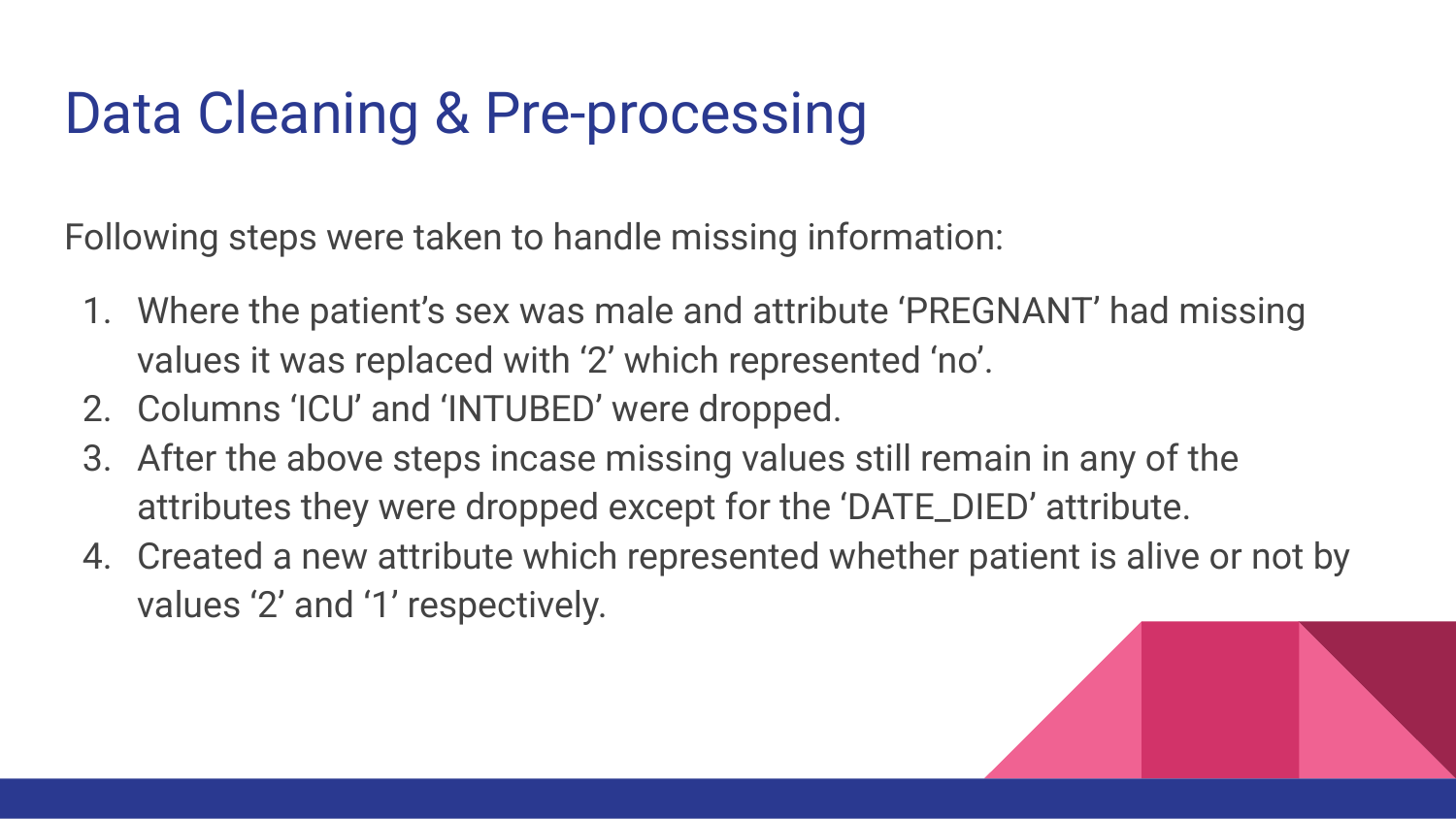

# Data Cleaning & Pre-processing
Following steps were taken to handle missing information:
Where the patient’s sex was male and attribute ‘PREGNANT’ had missing values it was replaced with ‘2’ which represented ‘no’.
Columns ‘ICU’ and ‘INTUBED’ were dropped.
After the above steps incase missing values still remain in any of the attributes they were dropped except for the ‘DATE_DIED’ attribute.
Created a new attribute which represented whether patient is alive or not by values ‘2’ and ‘1’ respectively.